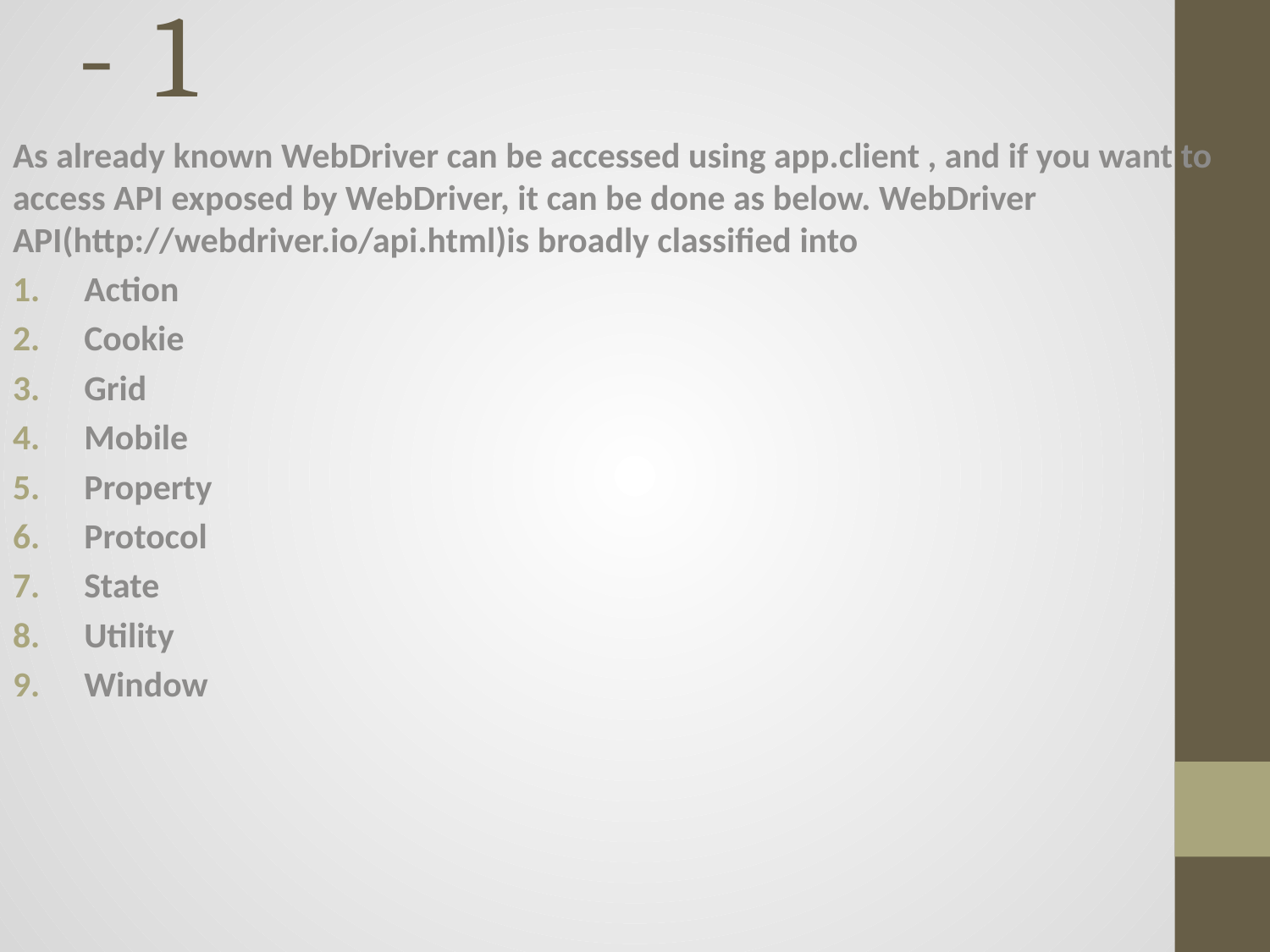

# WebDriver Overview - 1
As already known WebDriver can be accessed using app.client , and if you want to access API exposed by WebDriver, it can be done as below. WebDriver API(http://webdriver.io/api.html)is broadly classified into
Action
Cookie
Grid
Mobile
Property
Protocol
State
Utility
Window